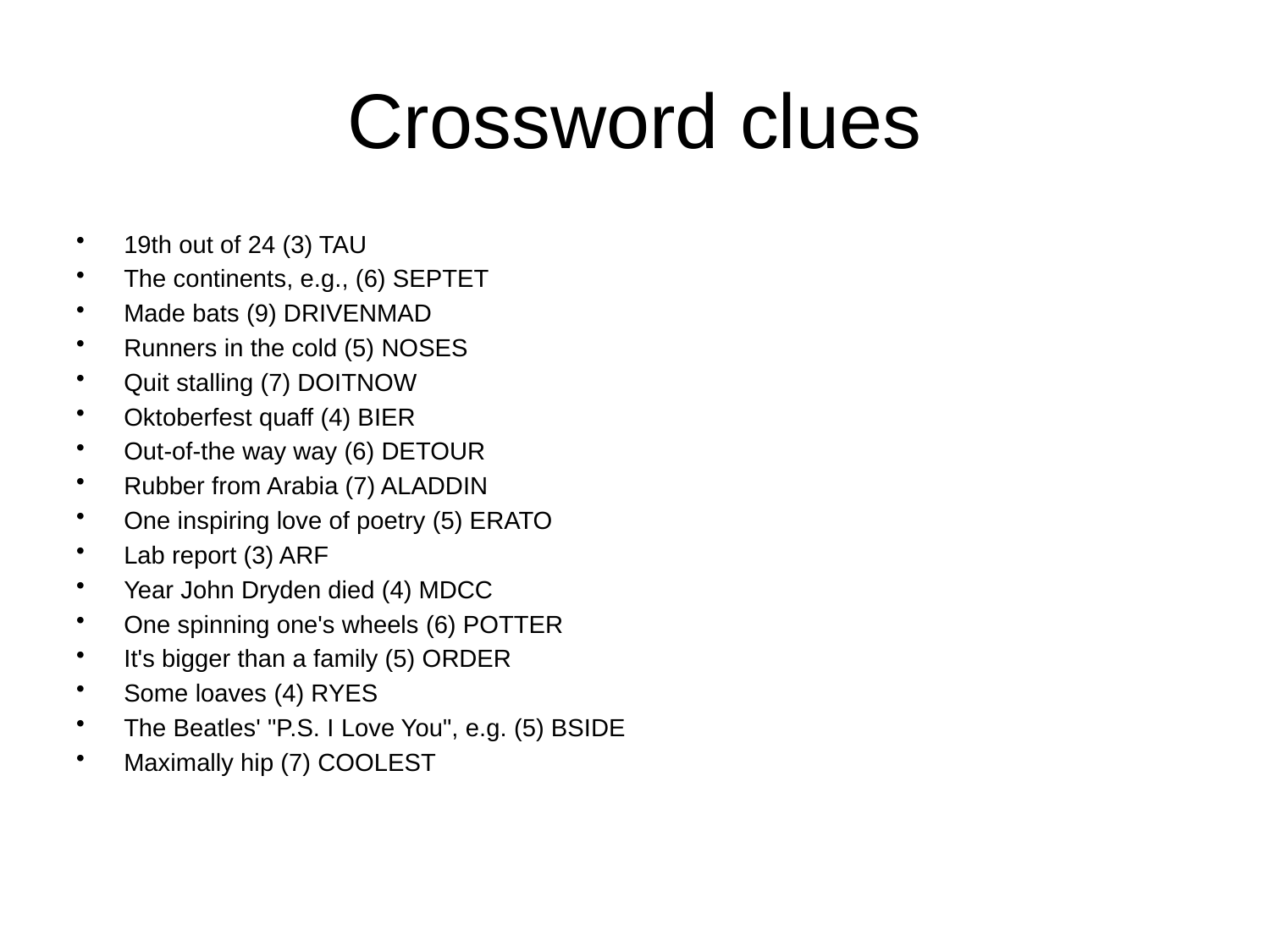

# Crossword clues
19th out of 24 (3) TAU
The continents, e.g., (6) SEPTET
Made bats (9) DRIVENMAD
Runners in the cold (5) NOSES
Quit stalling (7) DOITNOW
Oktoberfest quaff (4) BIER
Out-of-the way way (6) DETOUR
Rubber from Arabia (7) ALADDIN
One inspiring love of poetry (5) ERATO
Lab report (3) ARF
Year John Dryden died (4) MDCC
One spinning one's wheels (6) POTTER
It's bigger than a family (5) ORDER
Some loaves (4) RYES
The Beatles' "P.S. I Love You", e.g. (5) BSIDE
Maximally hip (7) COOLEST